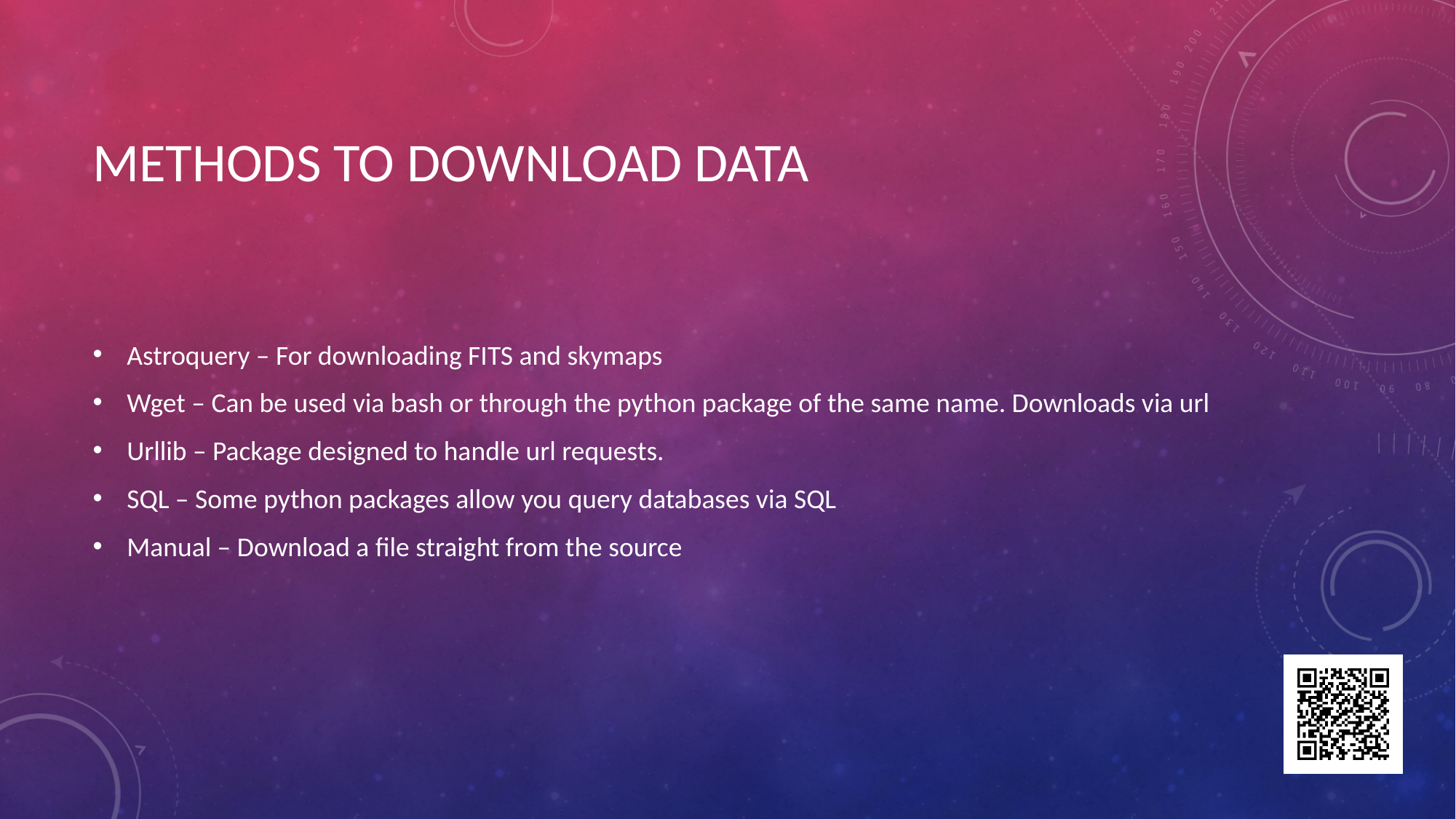

# Methods to Download Data
Astroquery – For downloading FITS and skymaps
Wget – Can be used via bash or through the python package of the same name. Downloads via url
Urllib – Package designed to handle url requests.
SQL – Some python packages allow you query databases via SQL
Manual – Download a file straight from the source